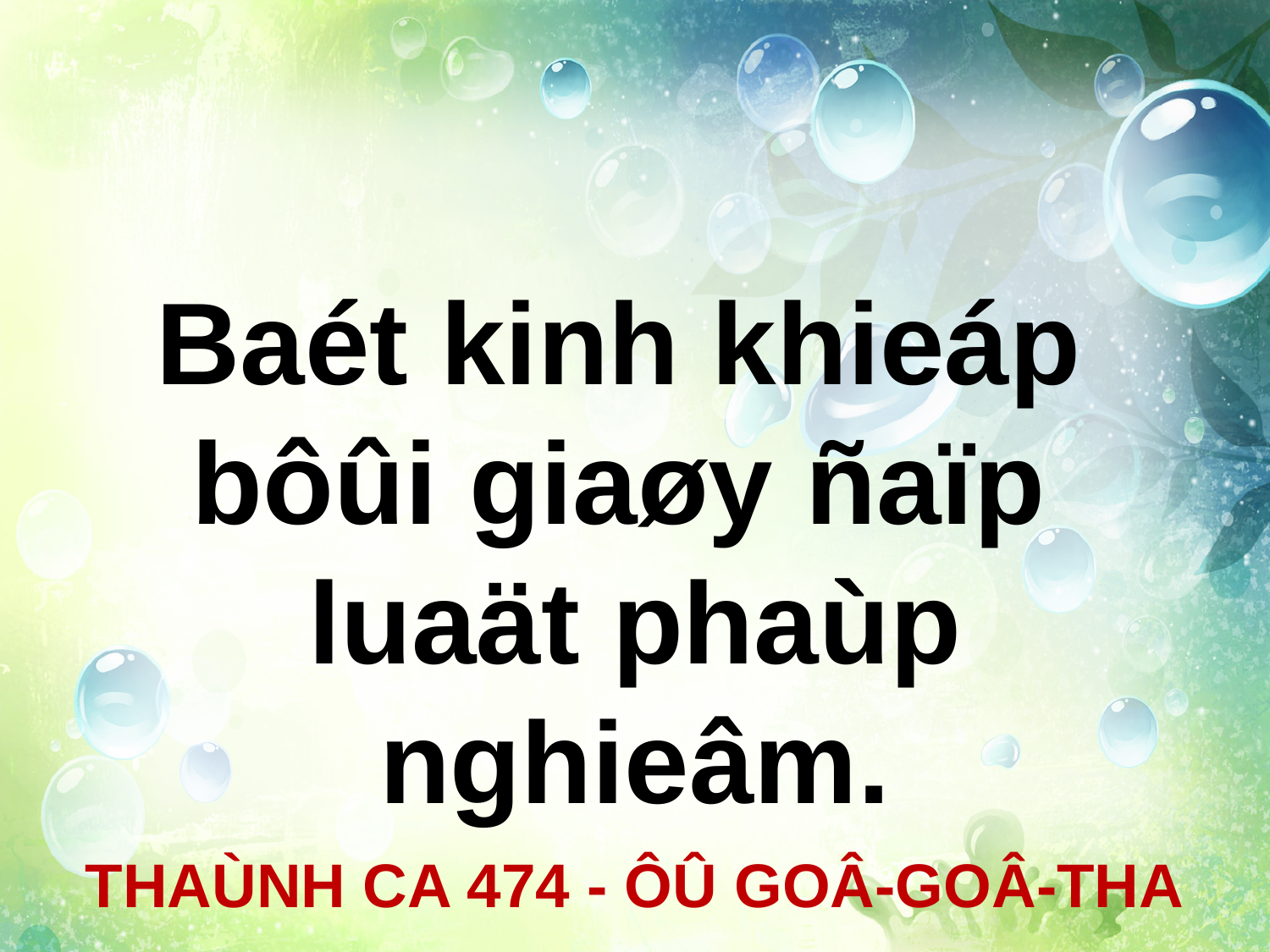

Baét kinh khieáp
bôûi giaøy ñaïp
luaät phaùp nghieâm.
THAÙNH CA 474 - ÔÛ GOÂ-GOÂ-THA